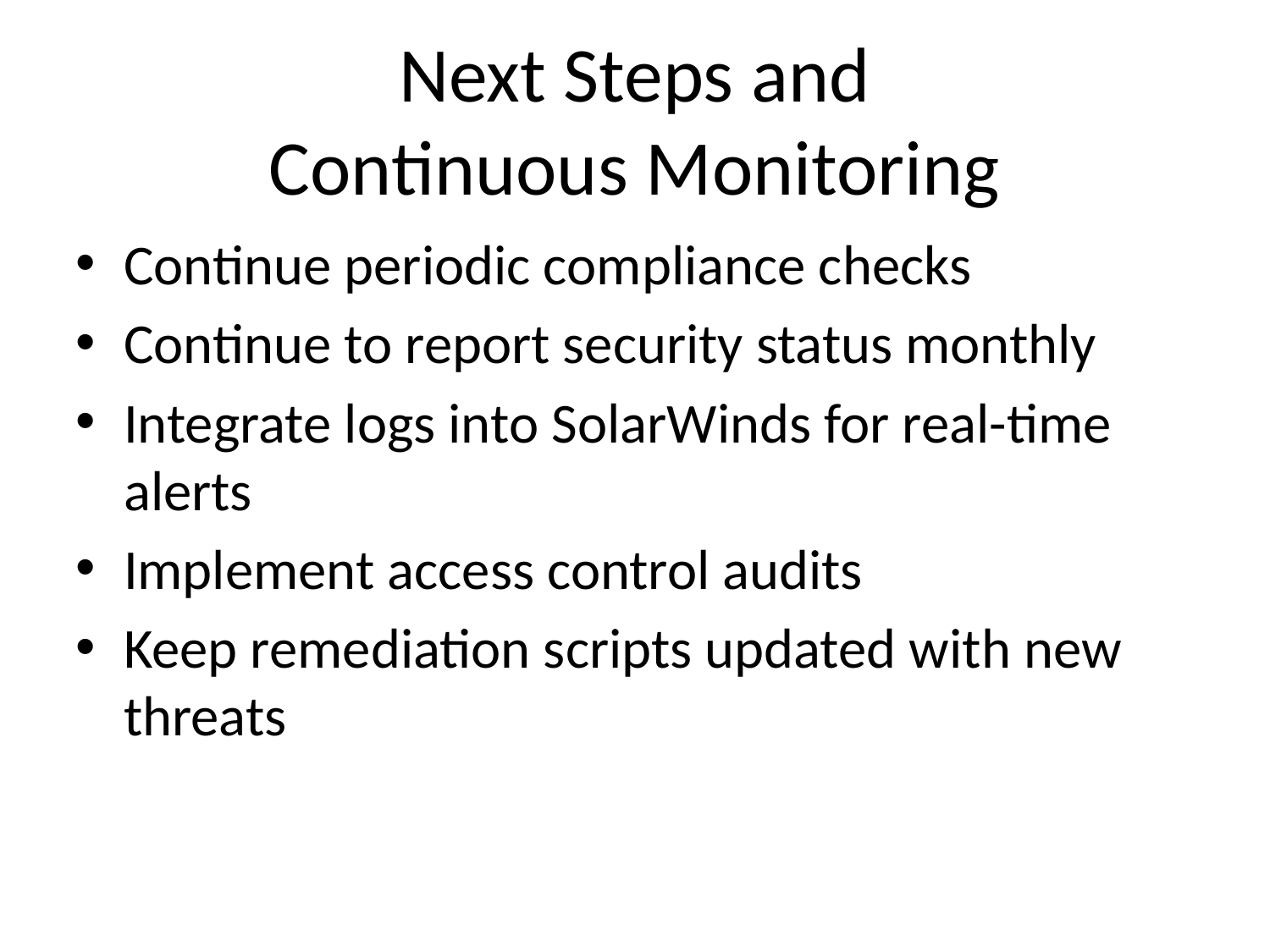

Next Steps and
Continuous Monitoring
Continue periodic compliance checks
Continue to report security status monthly
Integrate logs into SolarWinds for real-time alerts
Implement access control audits
Keep remediation scripts updated with new threats